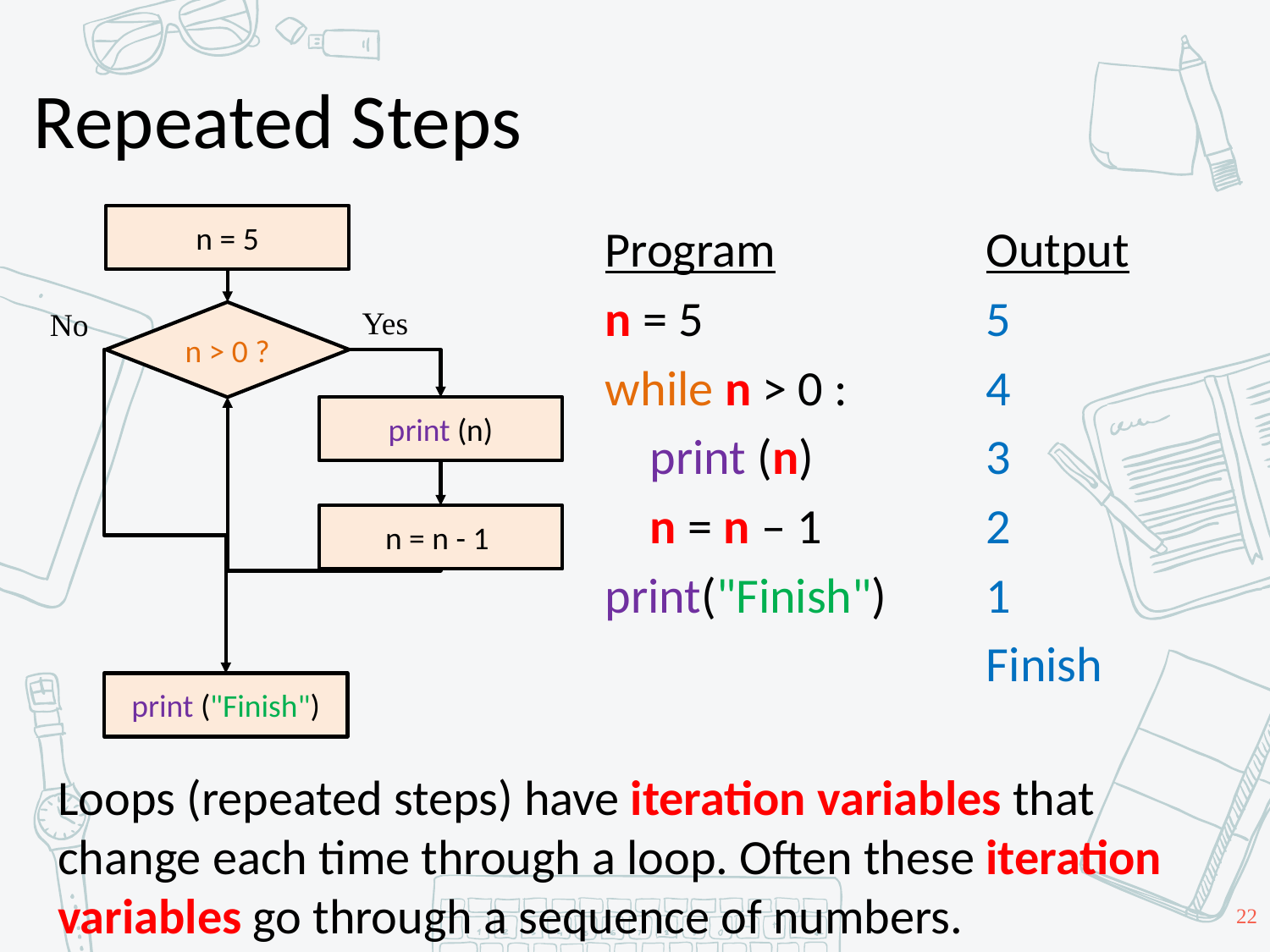

# Repeated Steps
n = 5
Program
n = 5
while n > 0 :
    print (n)
    n = n – 1
print("Finish")
Output
5
4
3
2
1
Finish

Yes
No
n > 0 ?
print (n)
n = n - 1
print ("Finish")
Loops (repeated steps) have iteration variables that change each time through a loop. Often these iteration variables go through a sequence of numbers.
22